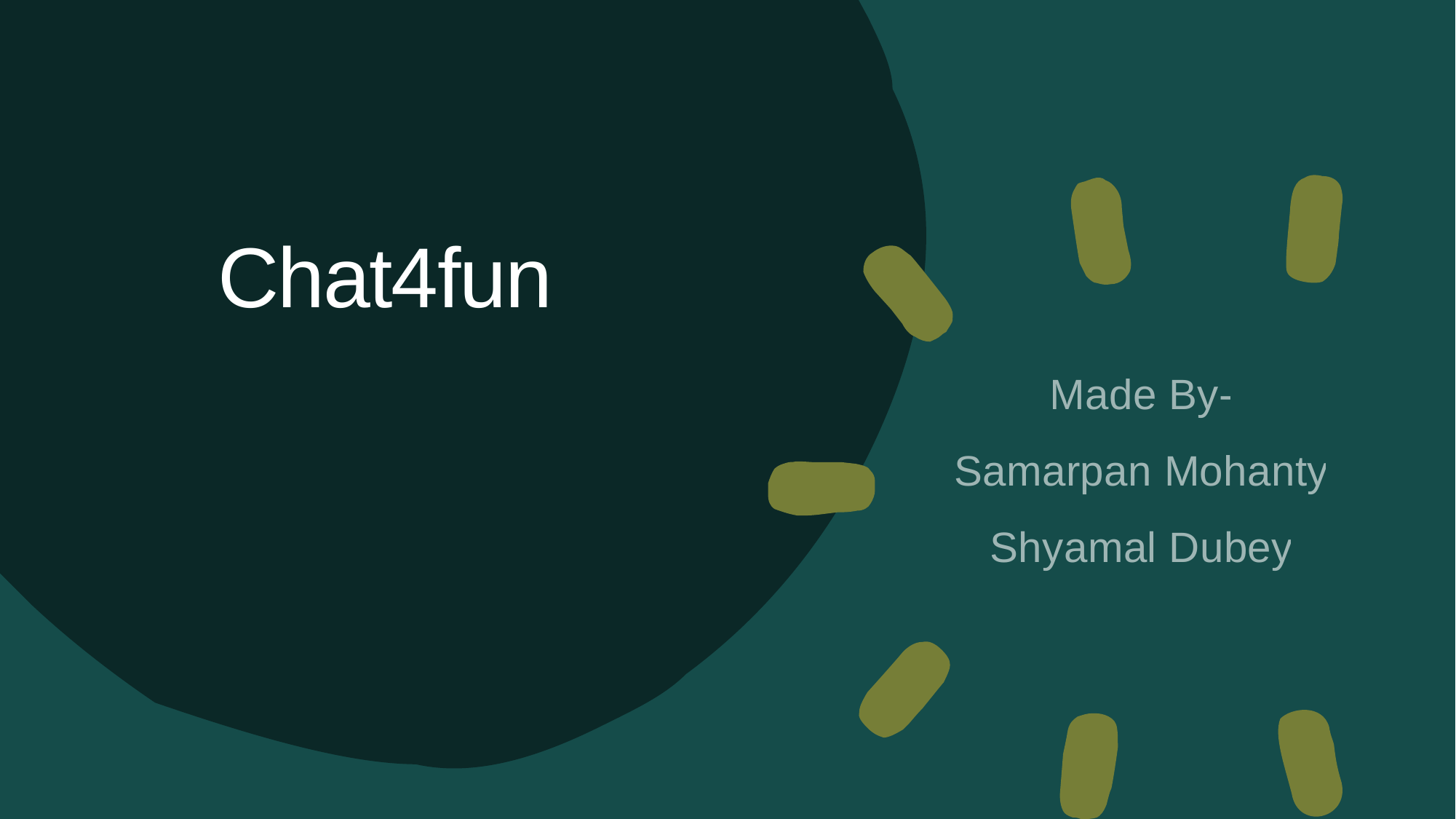

# Chat4fun

Made By-
Samarpan Mohanty
Shyamal Dubey